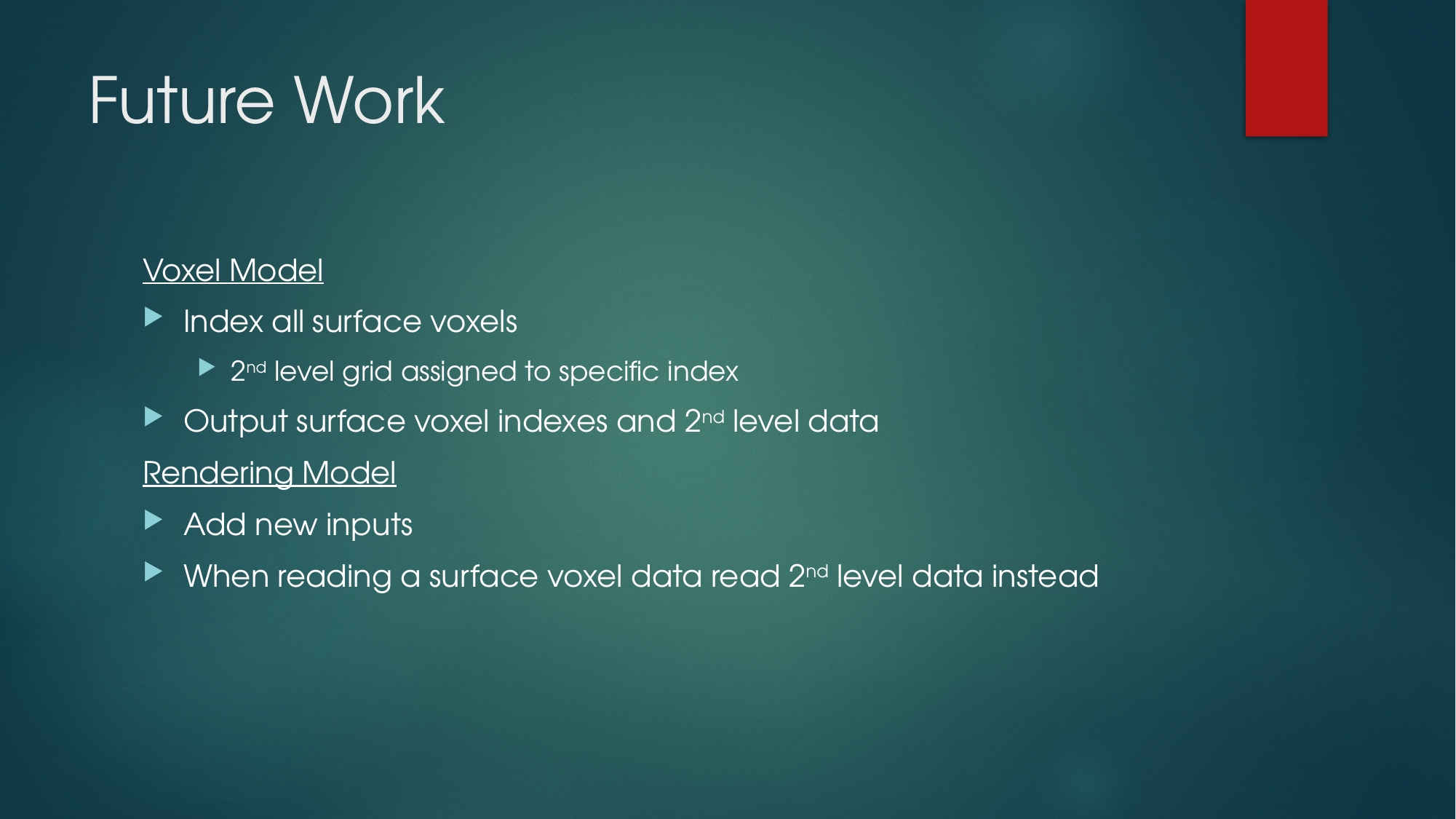

# Future Work
Voxel Model
Index all surface voxels
2nd level grid assigned to specific index
Output surface voxel indexes and 2nd level data
Rendering Model
Add new inputs
When reading a surface voxel data read 2nd level data instead